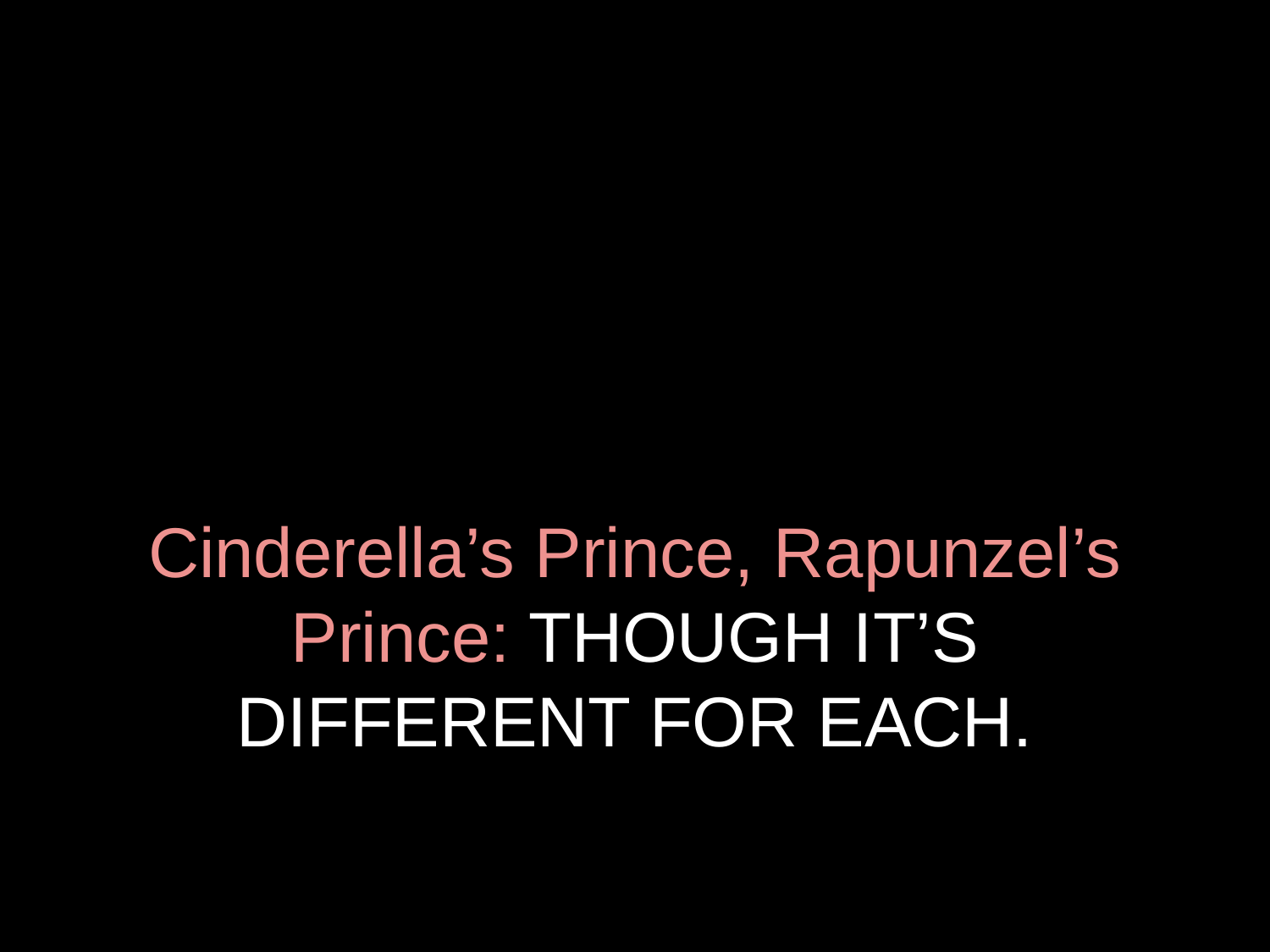

# Cinderella’s Prince, Rapunzel’s Prince: THOUGH IT’S DIFFERENT FOR EACH.